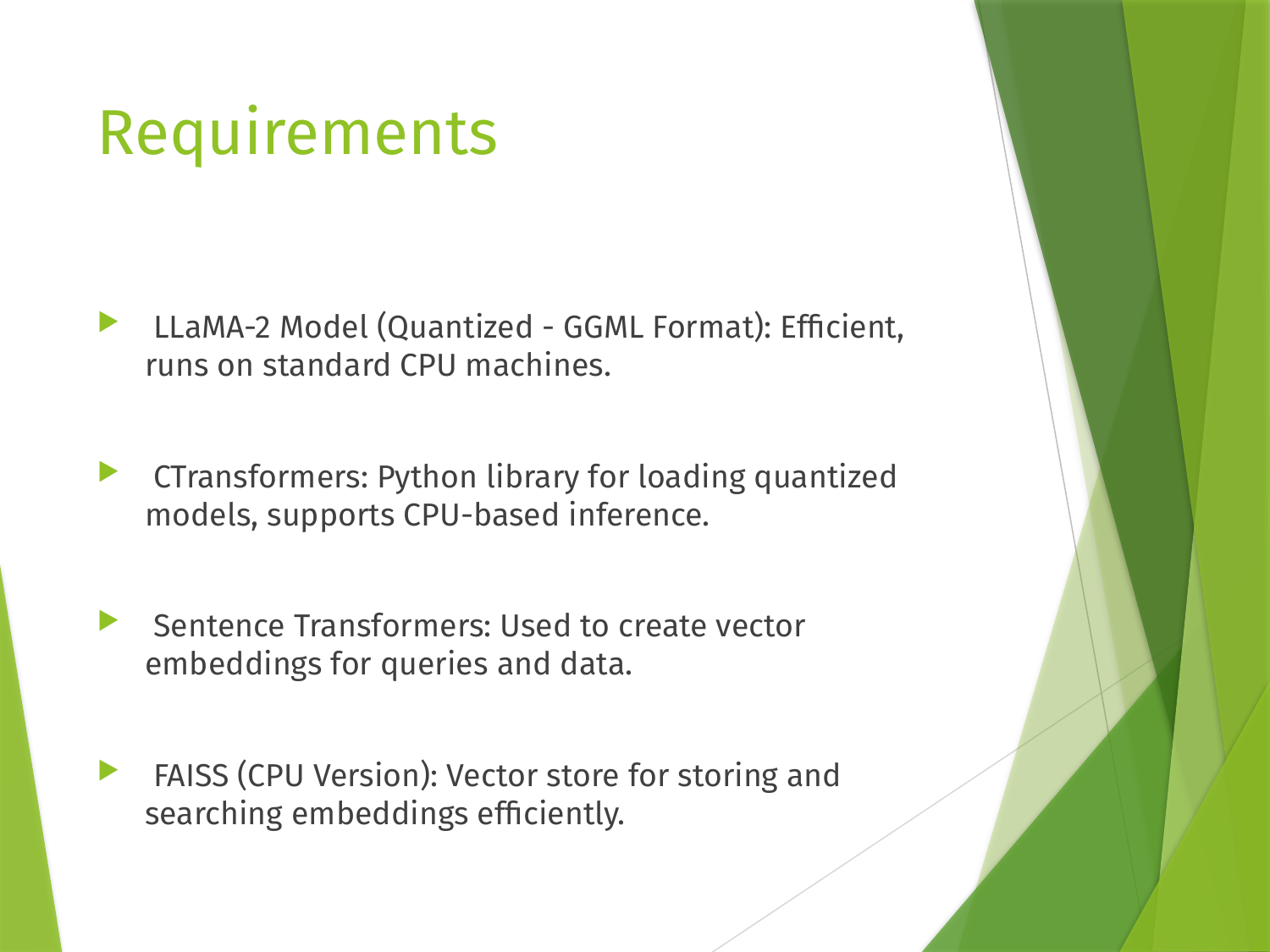

# Requirements
 LLaMA-2 Model (Quantized - GGML Format): Efficient, runs on standard CPU machines.

 CTransformers: Python library for loading quantized models, supports CPU-based inference.

 Sentence Transformers: Used to create vector embeddings for queries and data.

 FAISS (CPU Version): Vector store for storing and searching embeddings efficiently.